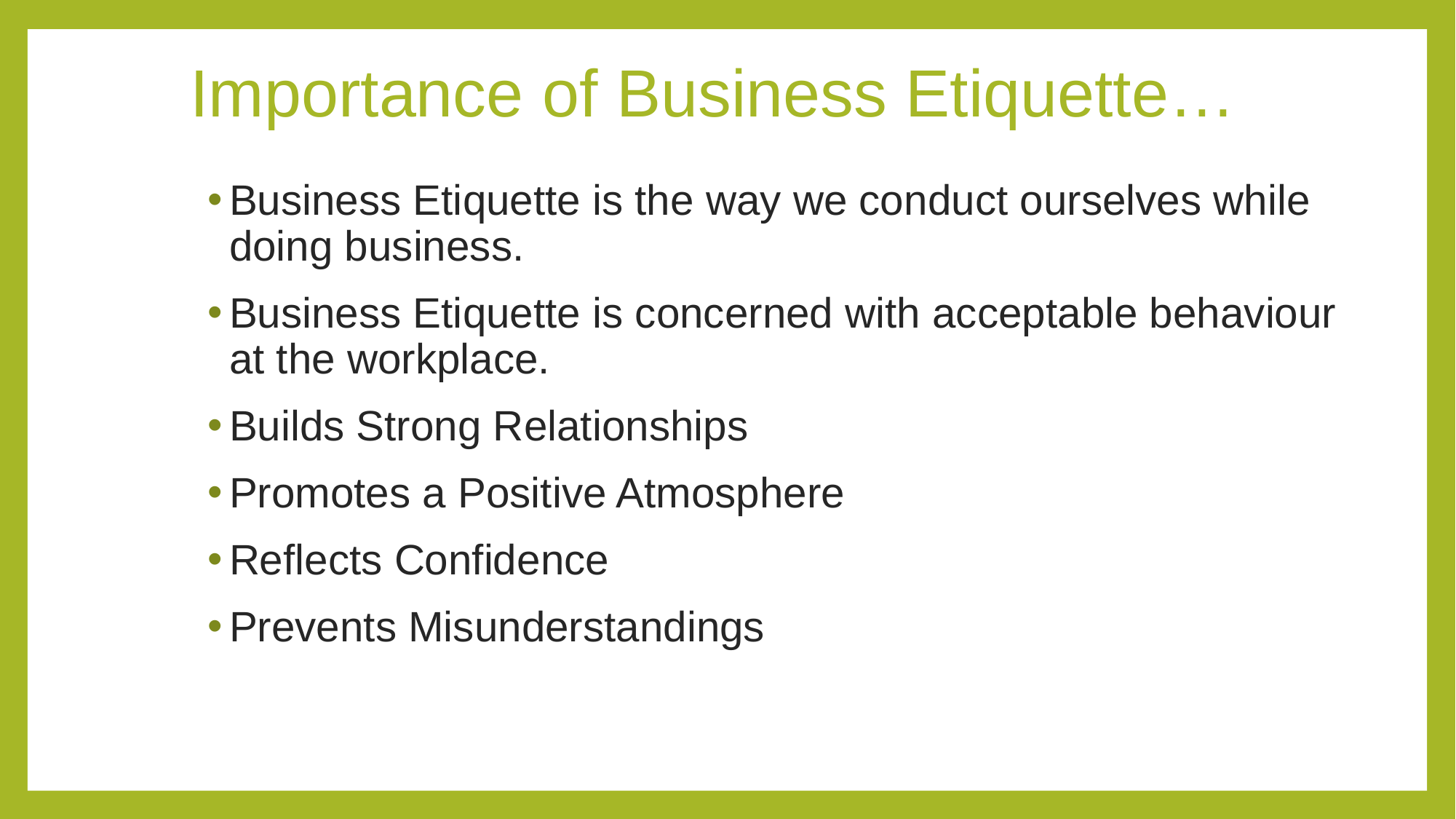

# Importance of Business Etiquette…
Business Etiquette is the way we conduct ourselves while doing business.
Business Etiquette is concerned with acceptable behaviour at the workplace.
Builds Strong Relationships
Promotes a Positive Atmosphere
Reflects Confidence
Prevents Misunderstandings